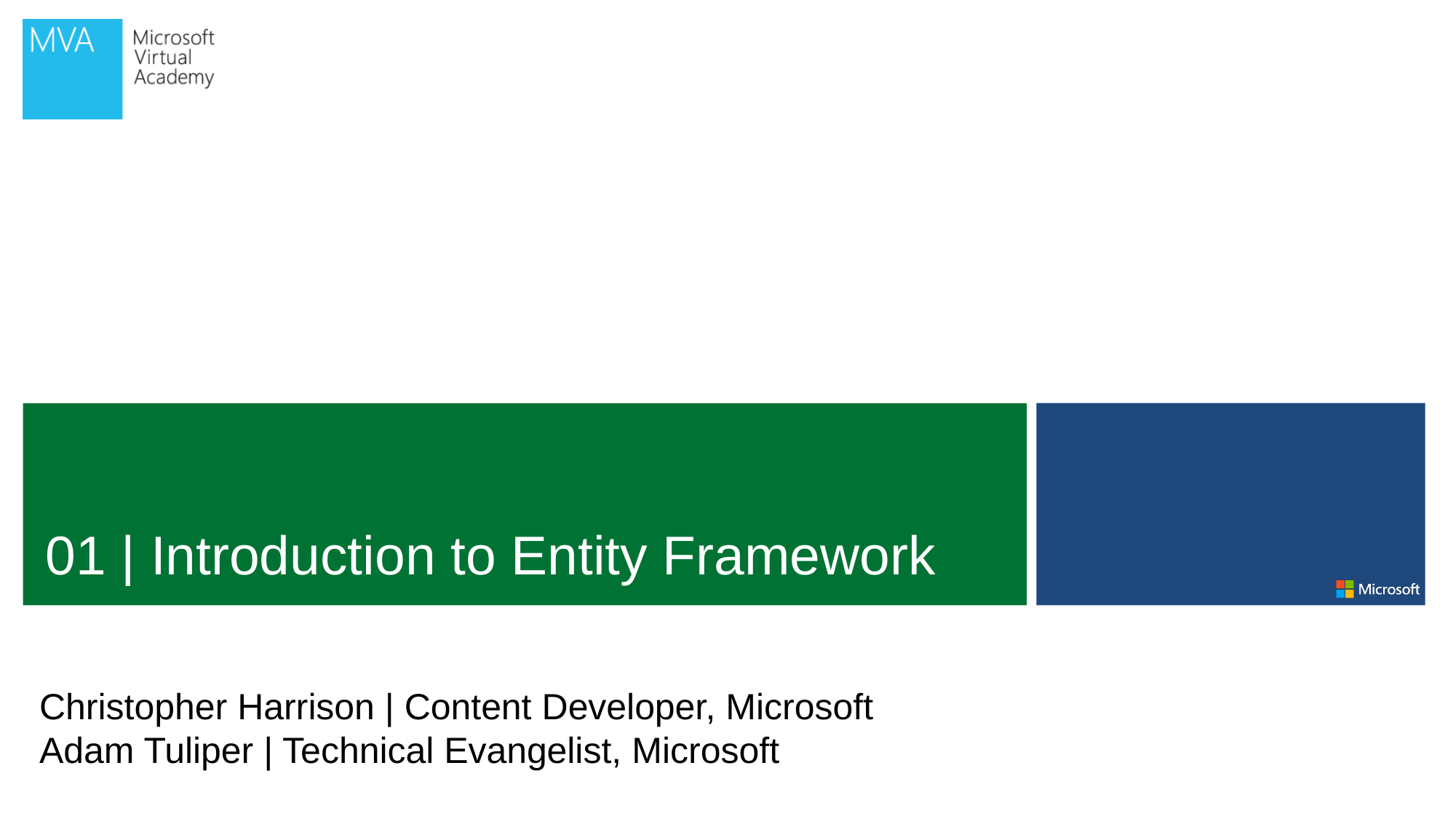

01 | Introduction to Entity Framework
Christopher Harrison | Content Developer, Microsoft
Adam Tuliper | Technical Evangelist, Microsoft